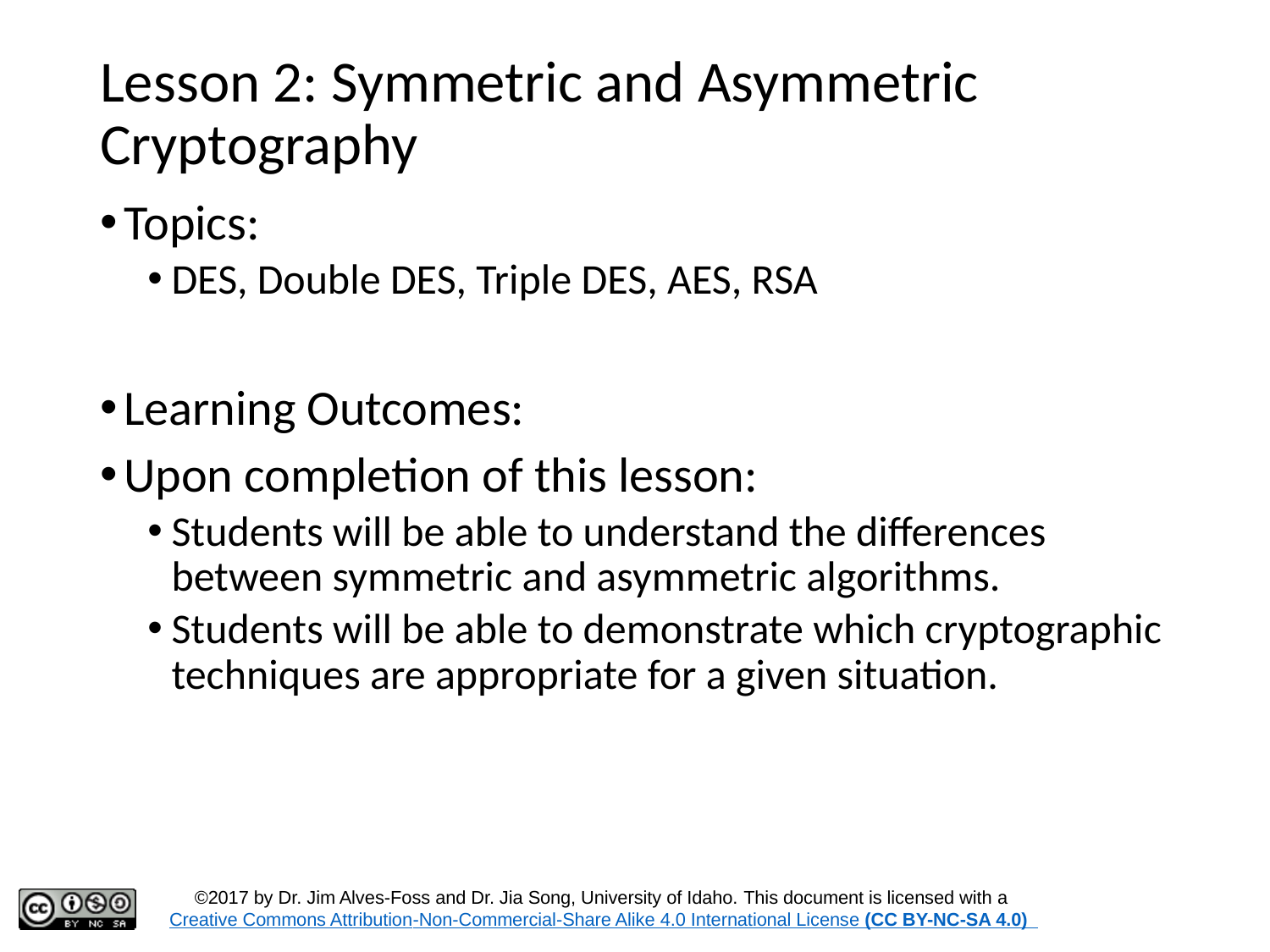

# Lesson 2: Symmetric and Asymmetric Cryptography
Topics:
DES, Double DES, Triple DES, AES, RSA

Learning Outcomes:
Upon completion of this lesson:
Students will be able to understand the differences between symmetric and asymmetric algorithms.
Students will be able to demonstrate which cryptographic techniques are appropriate for a given situation.